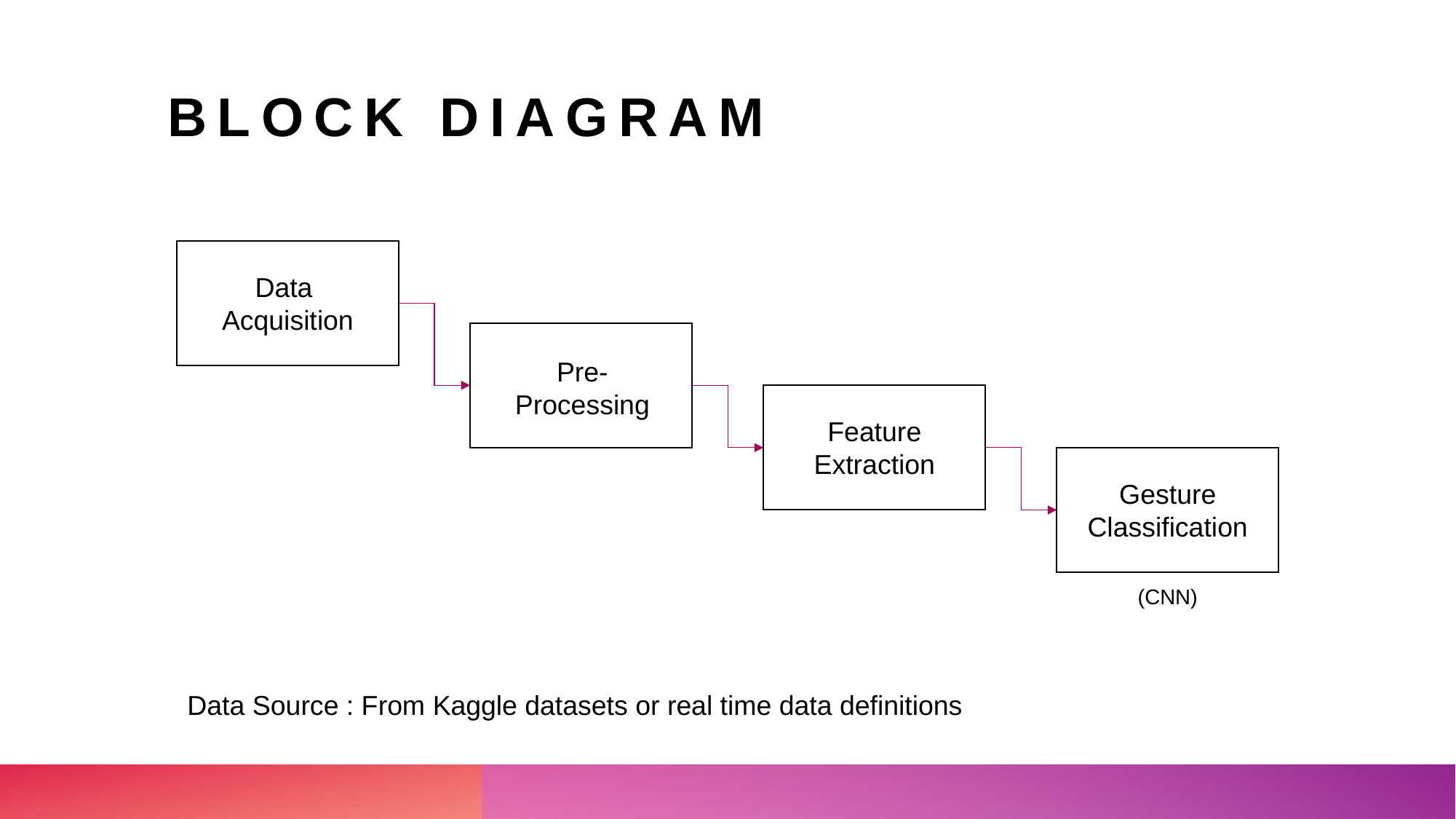

# BLOCK DIAGRAM

Data
Acquisition

Pre- Processing

Feature
Extraction

Gesture
Classification
(CNN)
Data Source : From Kaggle datasets or real time data definitions